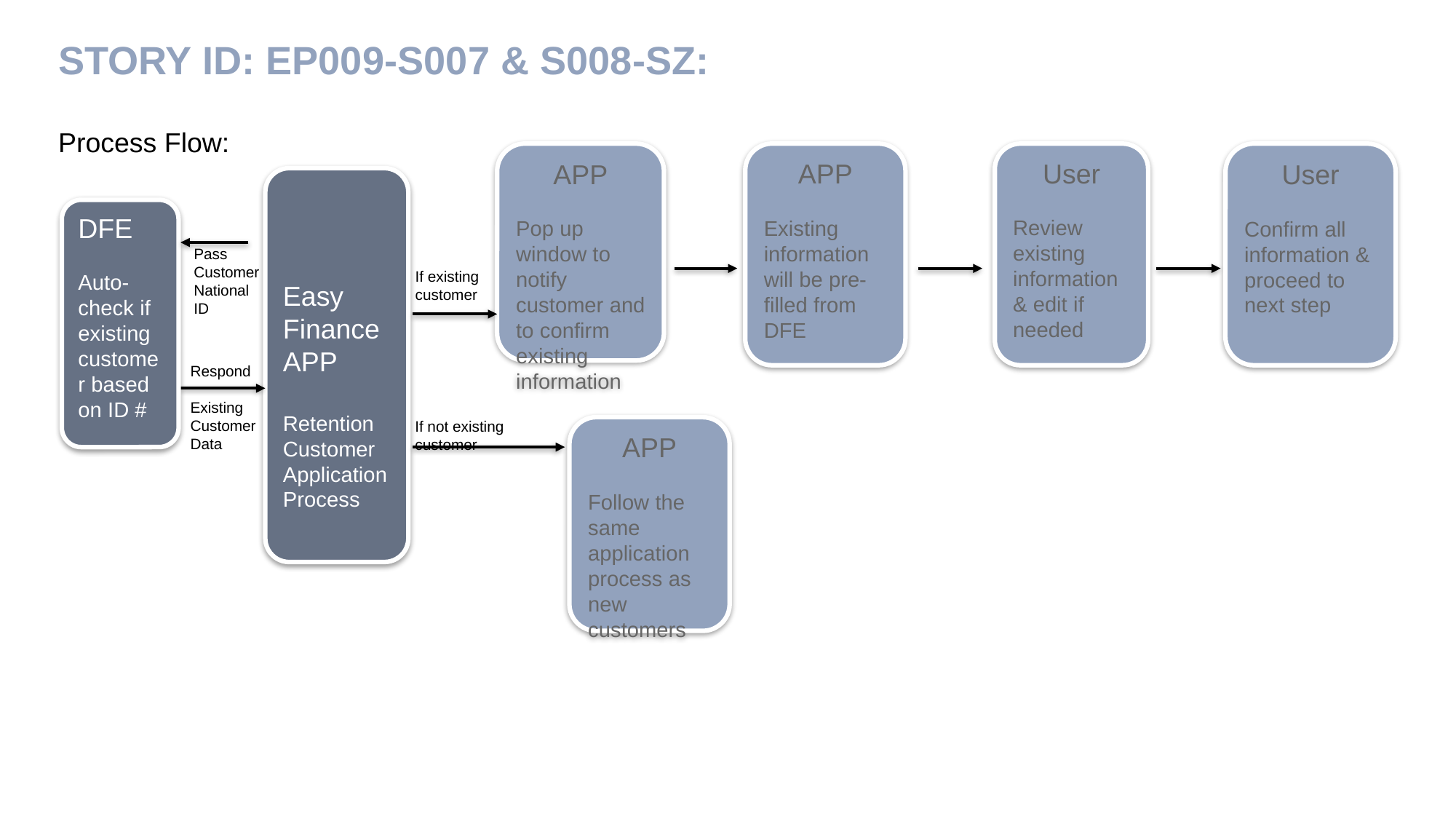

# Story ID: EP009-S007 & S008-sz:
Process Flow:
APP

Pop up window to notify customer and to confirm existing information
APP

Existing information will be pre-filled from DFE
User

Review existing information & edit if needed
User

Confirm all information & proceed to next step

Easy Finance APP

Retention Customer Application Process
DFE

Auto-check if existing customer based on ID #
Pass Customer
National ID
If existing customer
Respond

Existing Customer Data
If not existing customer
APP

Follow the same application process as new customers